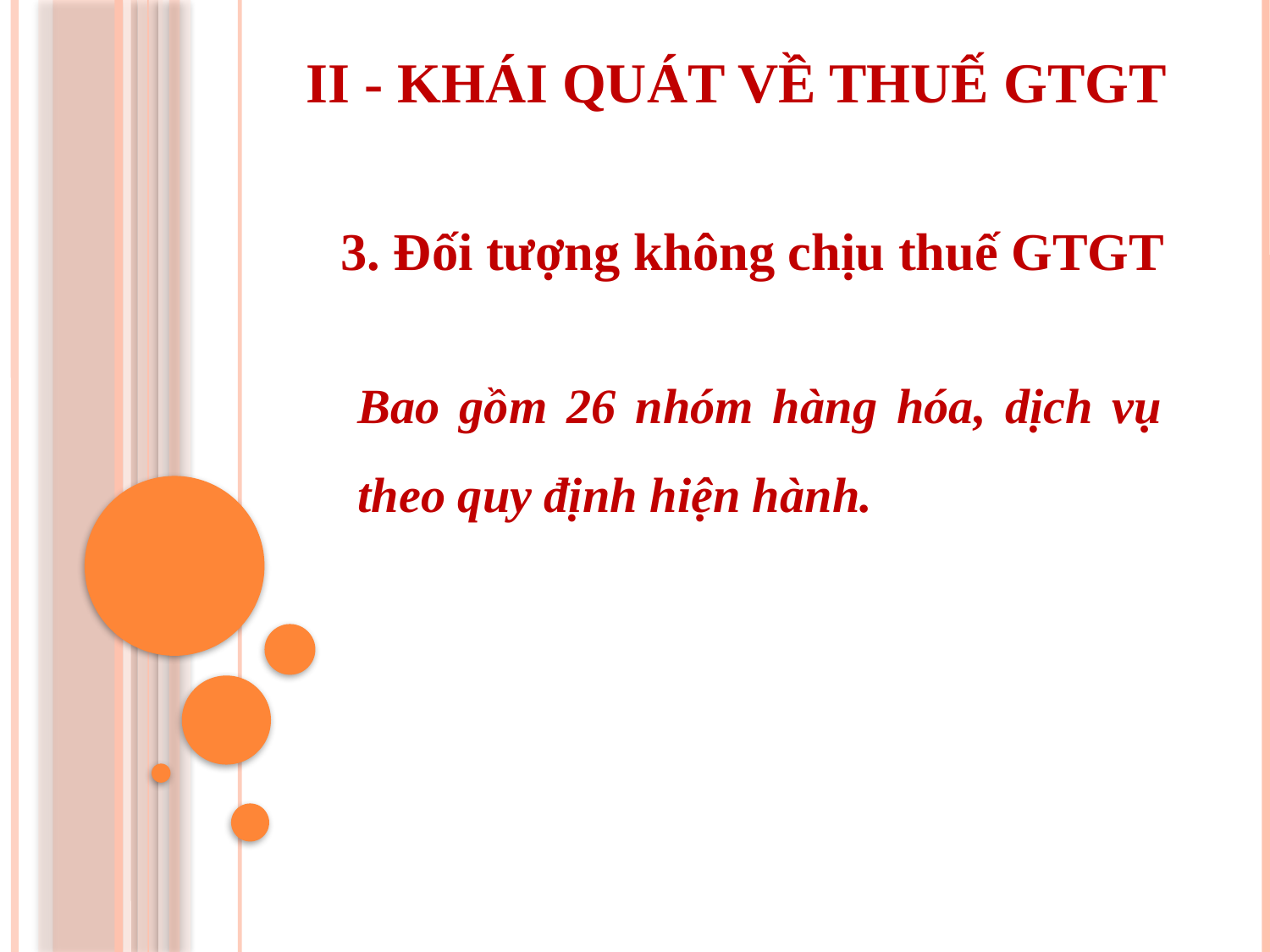

II - KHÁI QUÁT VỀ THUẾ GTGT
3. Đối tượng không chịu thuế GTGT
Bao gồm 26 nhóm hàng hóa, dịch vụ theo quy định hiện hành.